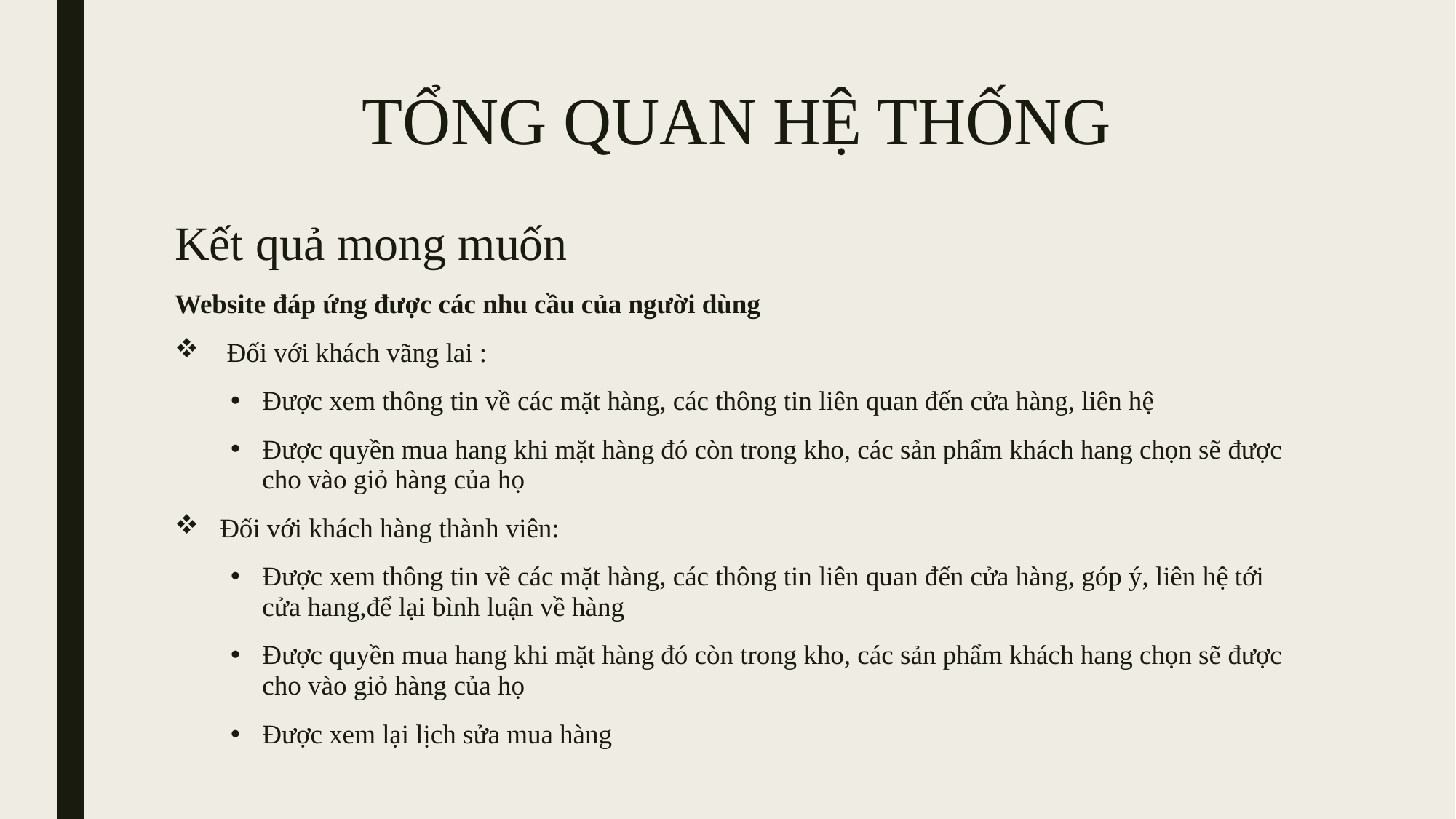

# TỔNG QUAN HỆ THỐNG
Kết quả mong muốn
Website đáp ứng được các nhu cầu của người dùng
 Đối với khách vãng lai :
Được xem thông tin về các mặt hàng, các thông tin liên quan đến cửa hàng, liên hệ
Được quyền mua hang khi mặt hàng đó còn trong kho, các sản phẩm khách hang chọn sẽ được cho vào giỏ hàng của họ
Đối với khách hàng thành viên:
Được xem thông tin về các mặt hàng, các thông tin liên quan đến cửa hàng, góp ý, liên hệ tới cửa hang,để lại bình luận về hàng
Được quyền mua hang khi mặt hàng đó còn trong kho, các sản phẩm khách hang chọn sẽ được cho vào giỏ hàng của họ
Được xem lại lịch sửa mua hàng